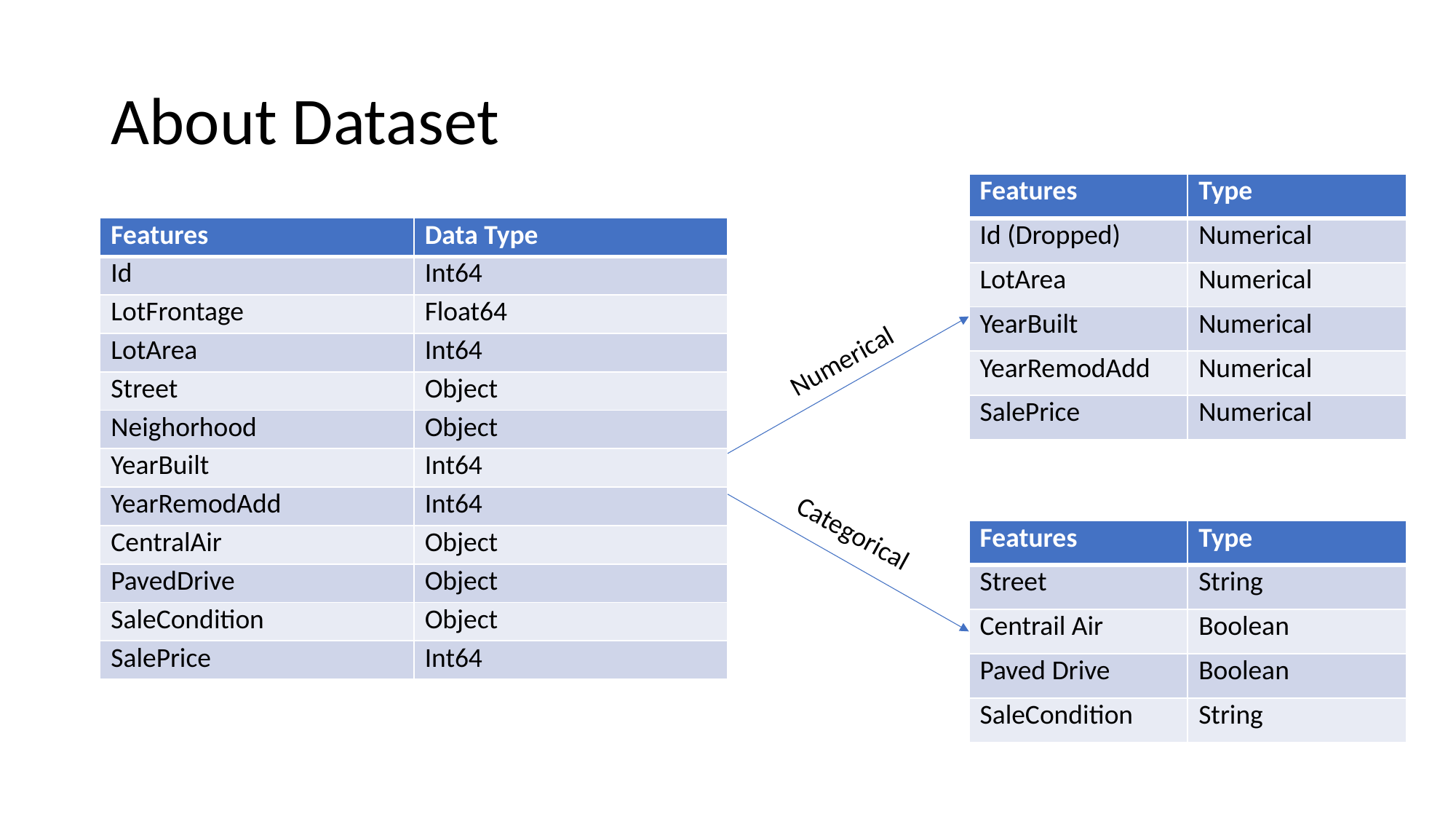

# About Dataset
| Features | Type |
| --- | --- |
| Id (Dropped) | Numerical |
| LotArea | Numerical |
| YearBuilt | Numerical |
| YearRemodAdd | Numerical |
| SalePrice | Numerical |

| Features | Data Type |
| --- | --- |
| Id | Int64 |
| LotFrontage | Float64 |
| LotArea | Int64 |
| Street | Object |
| Neighorhood | Object |
| YearBuilt | Int64 |
| YearRemodAdd | Int64 |
| CentralAir | Object |
| PavedDrive | Object |
| SaleCondition | Object |
| SalePrice | Int64 |

Numerical
Categorical
| Features | Type |
| --- | --- |
| Street | String |
| Centrail Air | Boolean |
| Paved Drive | Boolean |
| SaleCondition | String |